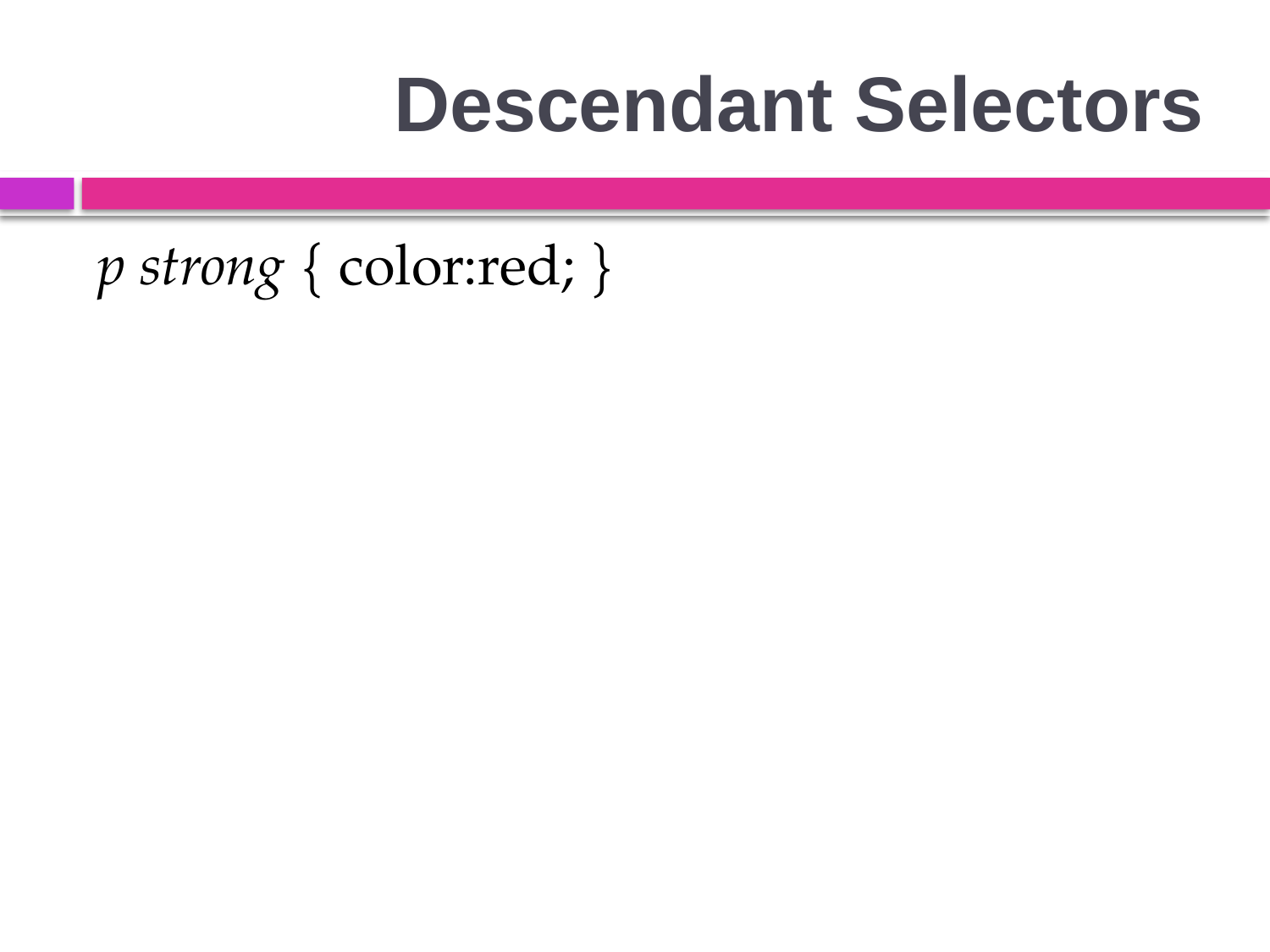

# Descendant Selectors
p strong { color:red; }